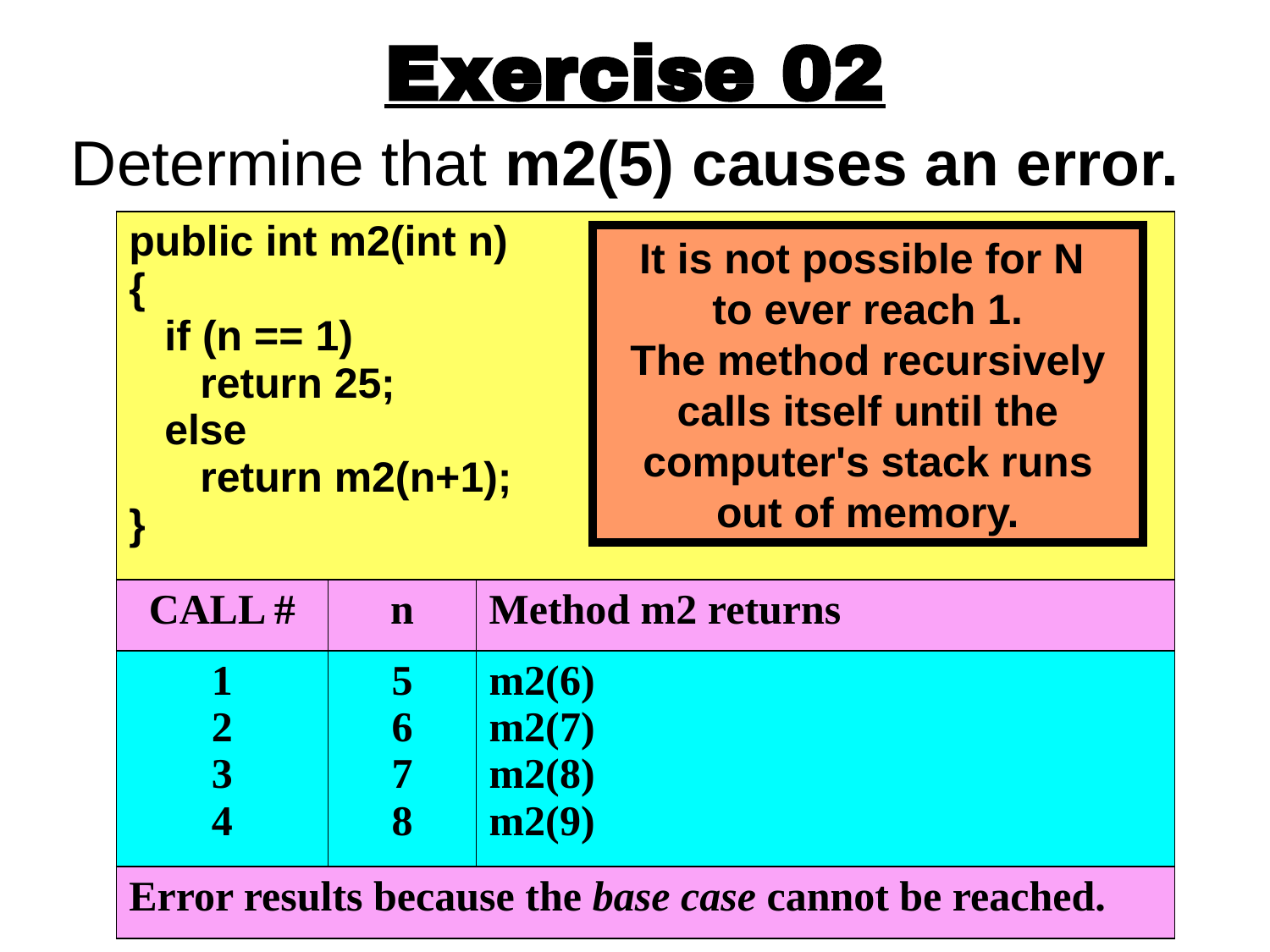

# Exercise 02 Determine that m2(5) causes an error.
| public int m2(int n) { if (n == 1) return 25; else return m2(n+1); } |  |  |
| --- | --- | --- |
| CALL # | n | Method m2 returns |
| 1 2 3 4 | 5 6 7 8 | m2(6) m2(7) m2(8) m2(9) |
| Error results because the base case cannot be reached. |  |  |
It is not possible for N
to ever reach 1.
The method recursively calls itself until the
computer's stack runs out of memory.